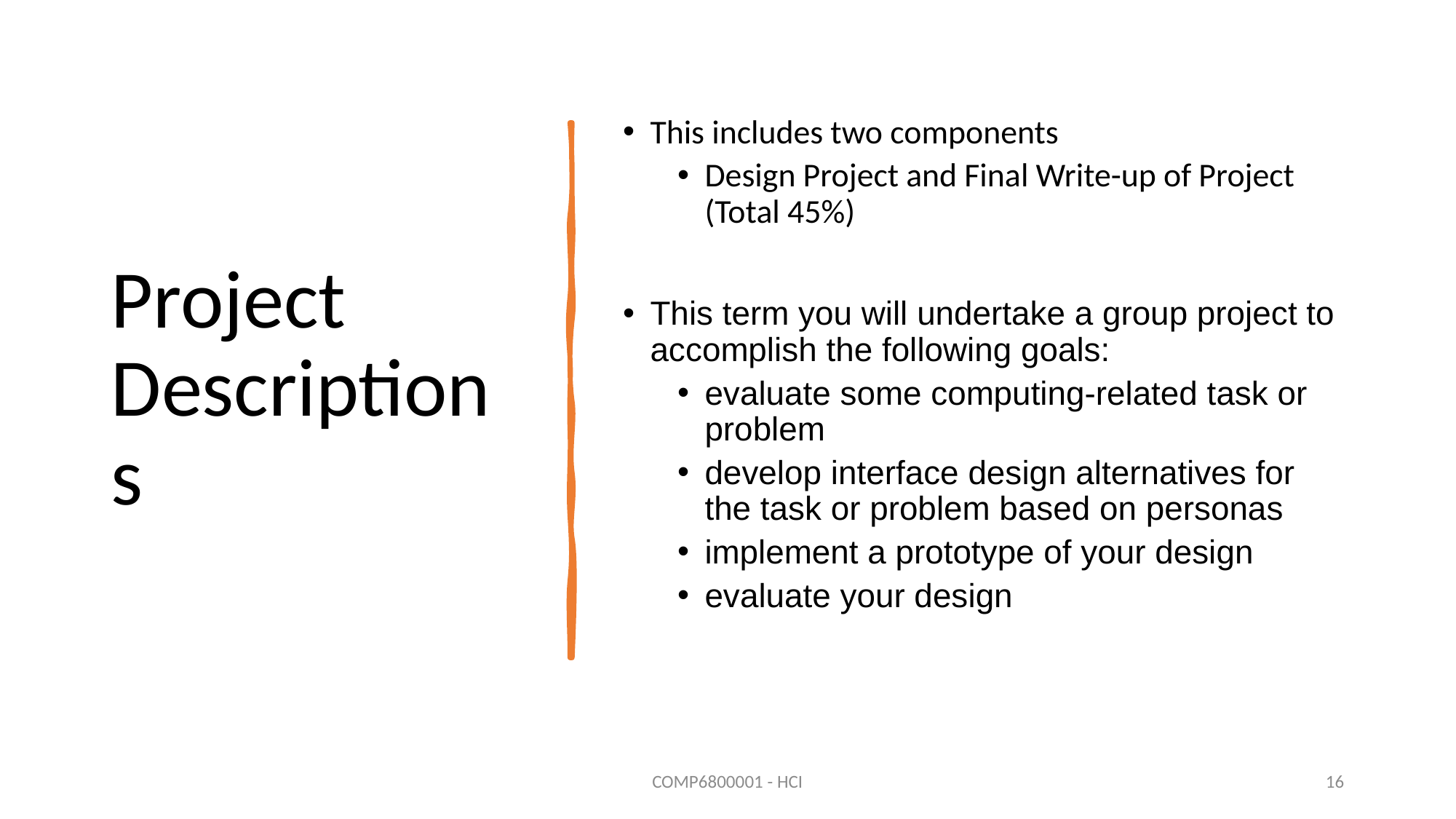

# Project Descriptions
This includes two components
Design Project and Final Write-up of Project (Total 45%)

This term you will undertake a group project to accomplish the following goals:
evaluate some computing-related task or problem
develop interface design alternatives for the task or problem based on personas
implement a prototype of your design
evaluate your design

COMP6800001 - HCI
16